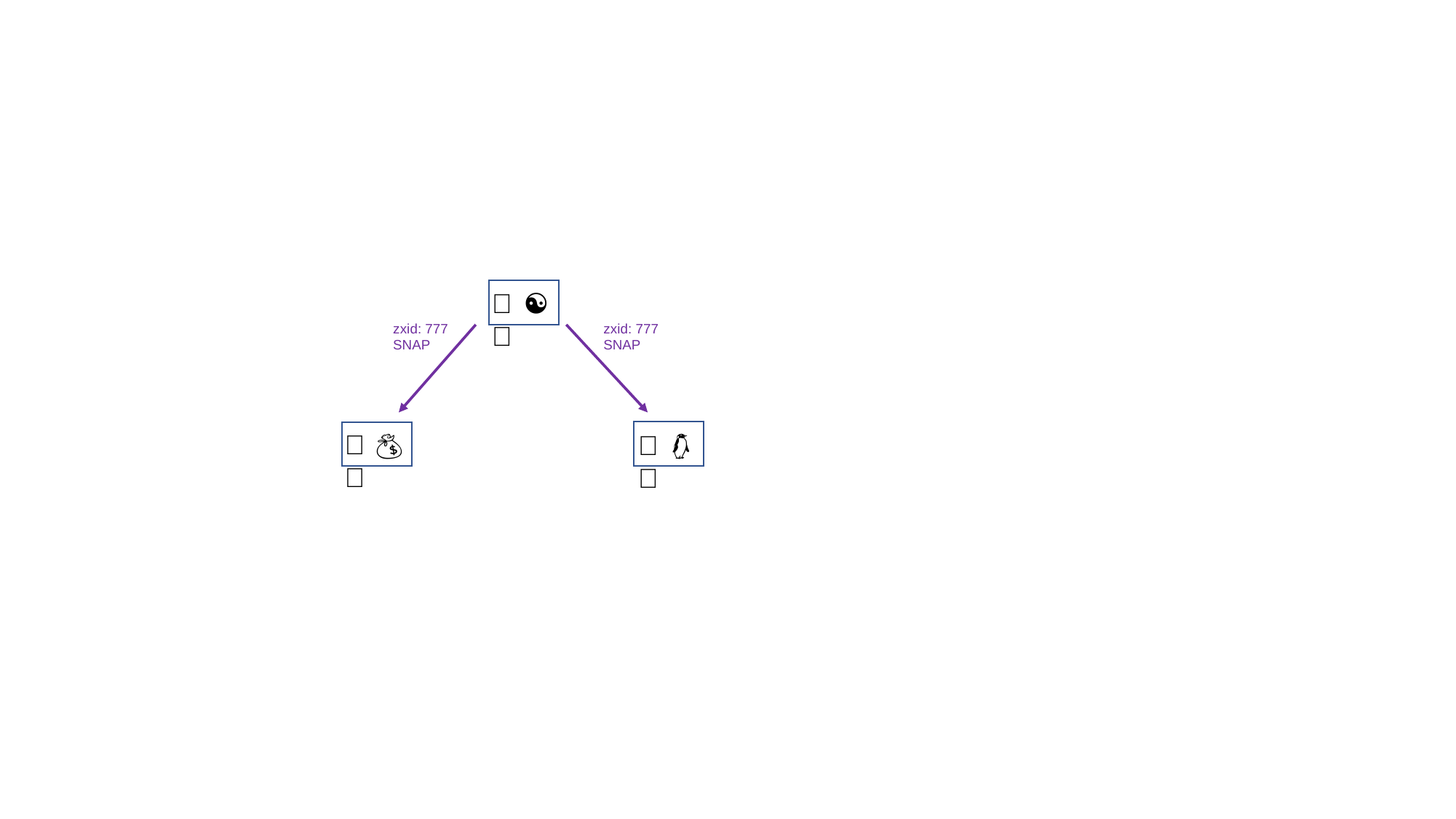

🐎
☯️
zxid: 777
SNAP
zxid: 777
SNAP

🐧

🐎
💰
🐎